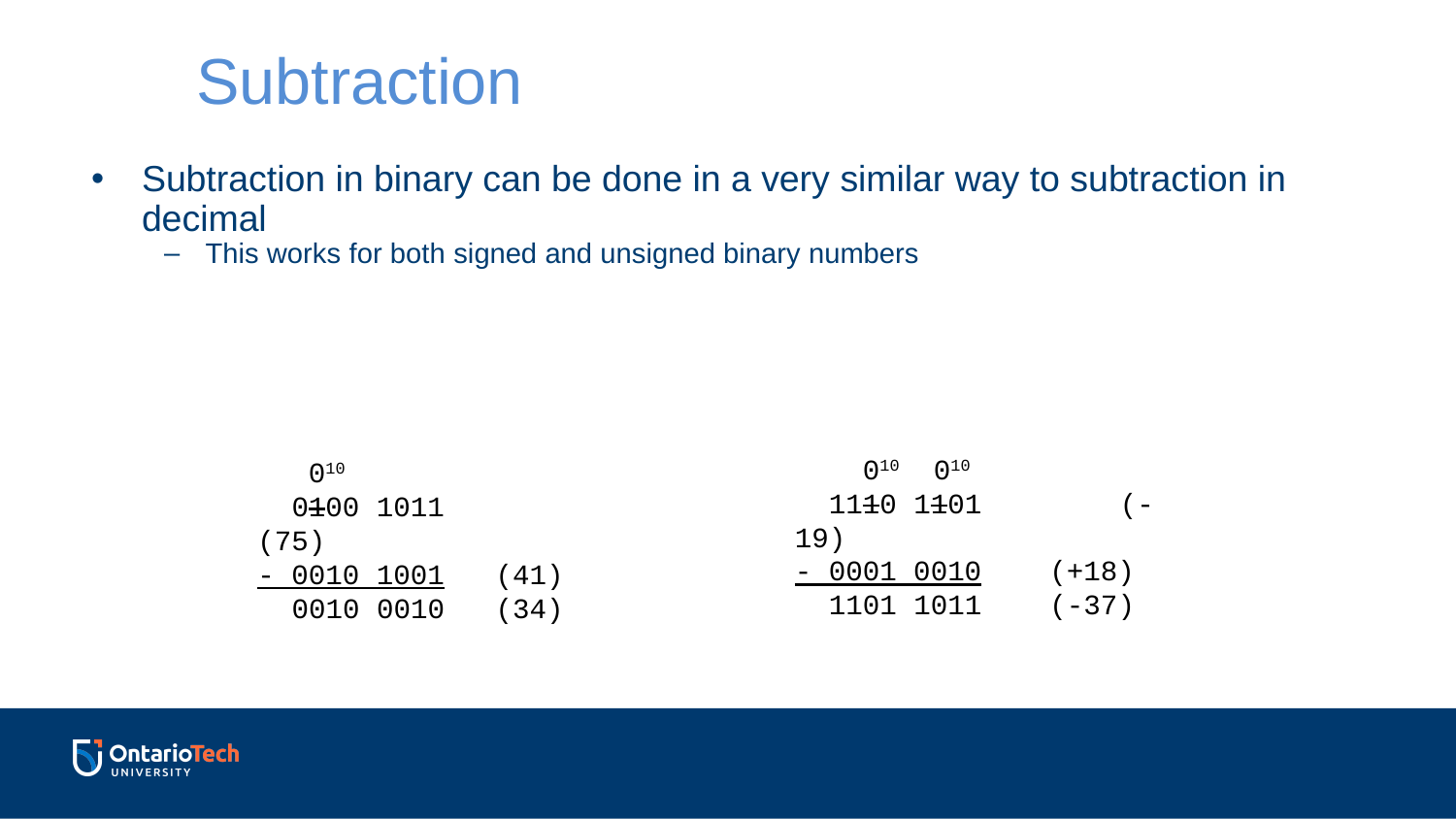

Subtraction
Subtraction in binary can be done in a very similar way to subtraction in decimal
This works for both signed and unsigned binary numbers

   010
  0100 1011	 (75)
- 0010 1001   (41)
  0010 0010   (34)
    010  010
  1110 1101	  (-19)
- 0001 0010    (+18)
  1101 1011    (-37)